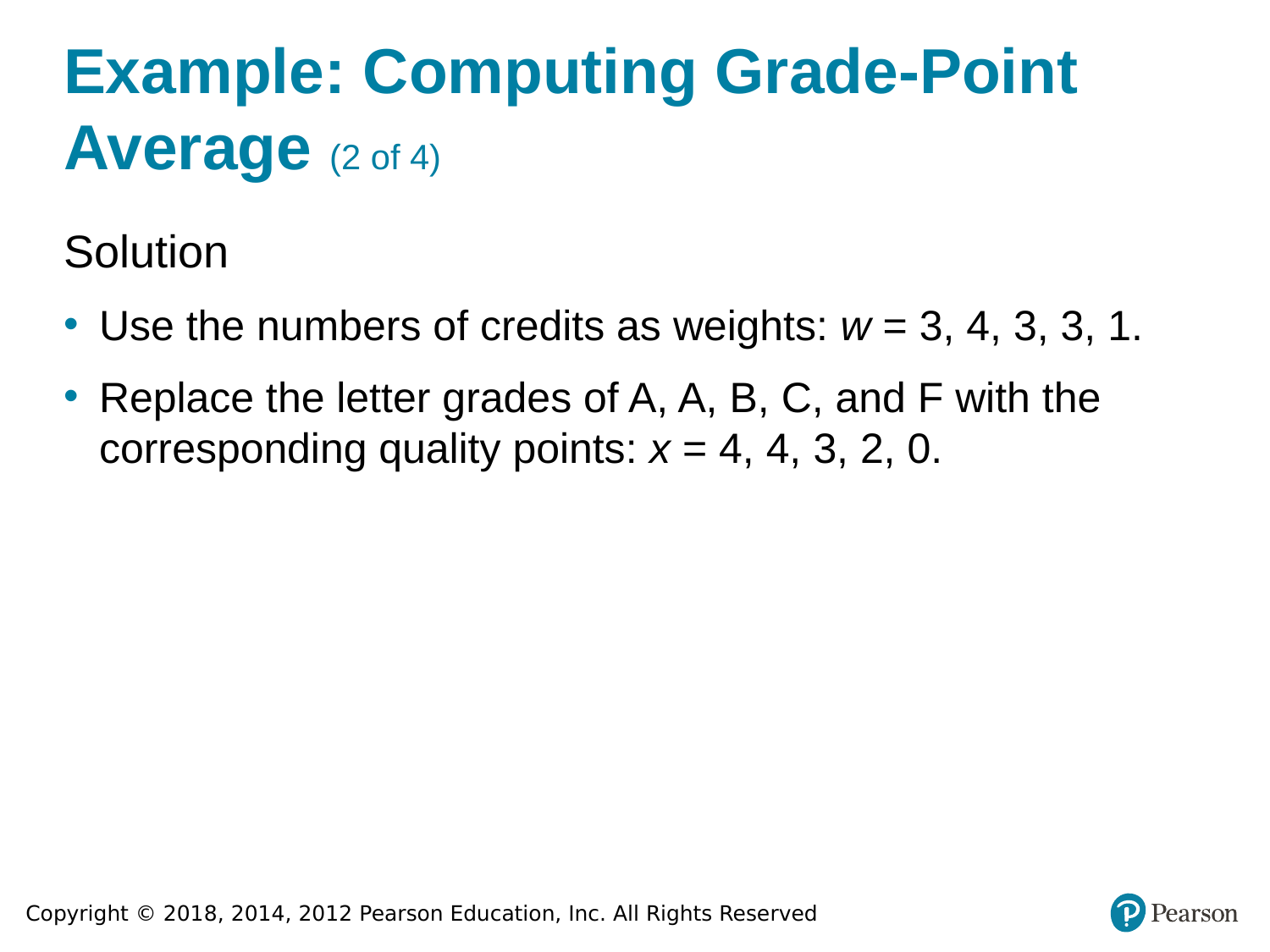

# Example: Computing Grade-Point Average (2 of 4)
Solution
Use the numbers of credits as weights: w = 3, 4, 3, 3, 1.
Replace the letter grades of A, A, B, C, and F with the corresponding quality points: x = 4, 4, 3, 2, 0.